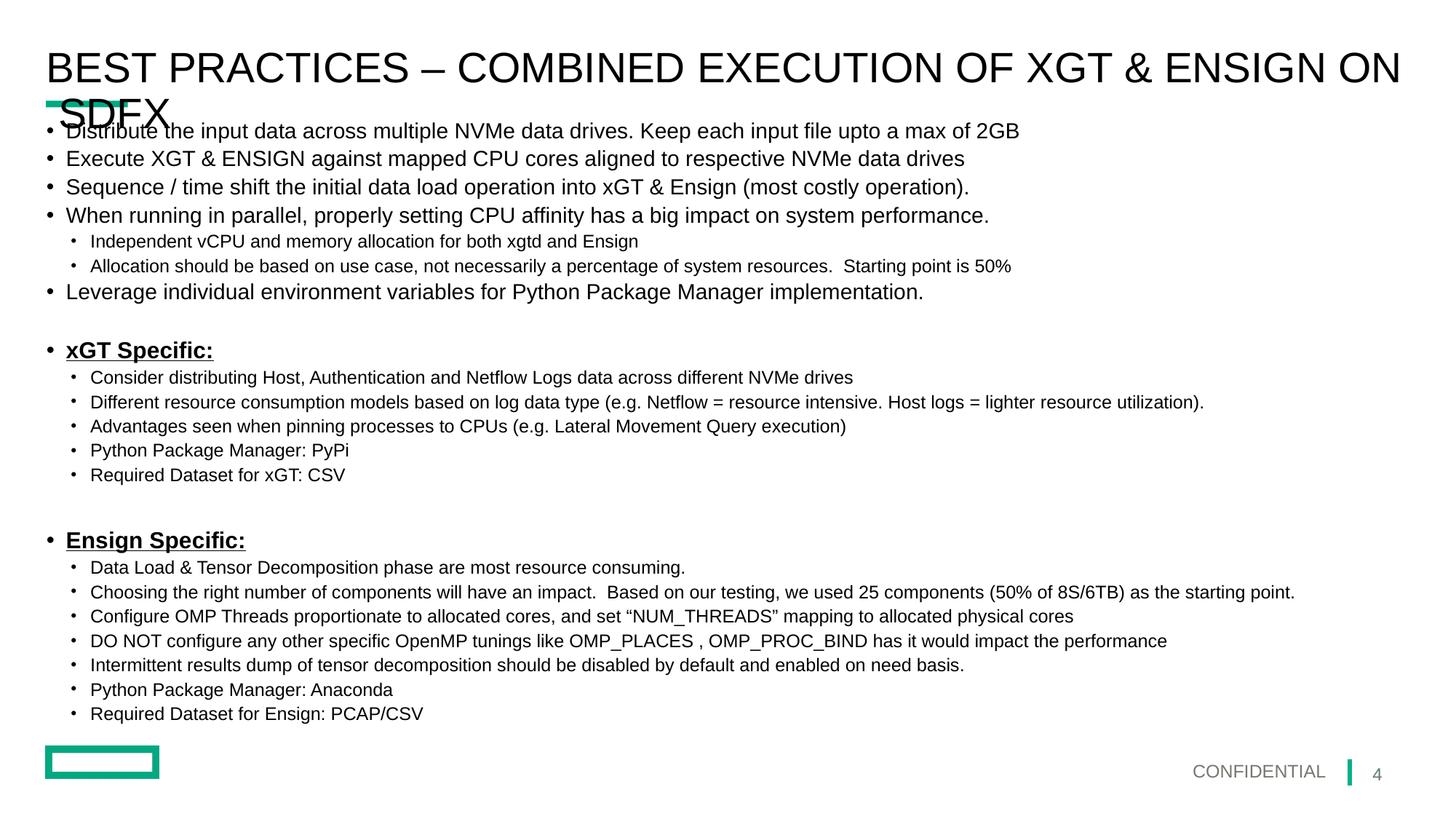

# Best practices – combined execution of xgt & ensign on  sdfx
Distribute the input data across multiple NVMe data drives. Keep each input file upto a max of 2GB
Execute XGT & ENSIGN against mapped CPU cores aligned to respective NVMe data drives
Sequence / time shift the initial data load operation into xGT & Ensign (most costly operation).
When running in parallel, properly setting CPU affinity has a big impact on system performance.
Independent vCPU and memory allocation for both xgtd and Ensign
Allocation should be based on use case, not necessarily a percentage of system resources.  Starting point is 50%
Leverage individual environment variables for Python Package Manager implementation.

xGT Specific:
Consider distributing Host, Authentication and Netflow Logs data across different NVMe drives
Different resource consumption models based on log data type (e.g. Netflow = resource intensive. Host logs = lighter resource utilization).
Advantages seen when pinning processes to CPUs (e.g. Lateral Movement Query execution)
Python Package Manager: PyPi
Required Dataset for xGT: CSV

Ensign Specific:
Data Load & Tensor Decomposition phase are most resource consuming.
Choosing the right number of components will have an impact.  Based on our testing, we used 25 components (50% of 8S/6TB) as the starting point.
Configure OMP Threads proportionate to allocated cores, and set “NUM_THREADS” mapping to allocated physical cores
DO NOT configure any other specific OpenMP tunings like OMP_PLACES , OMP_PROC_BIND has it would impact the performance
Intermittent results dump of tensor decomposition should be disabled by default and enabled on need basis.
Python Package Manager: Anaconda
Required Dataset for Ensign: PCAP/CSV

4
Confidential